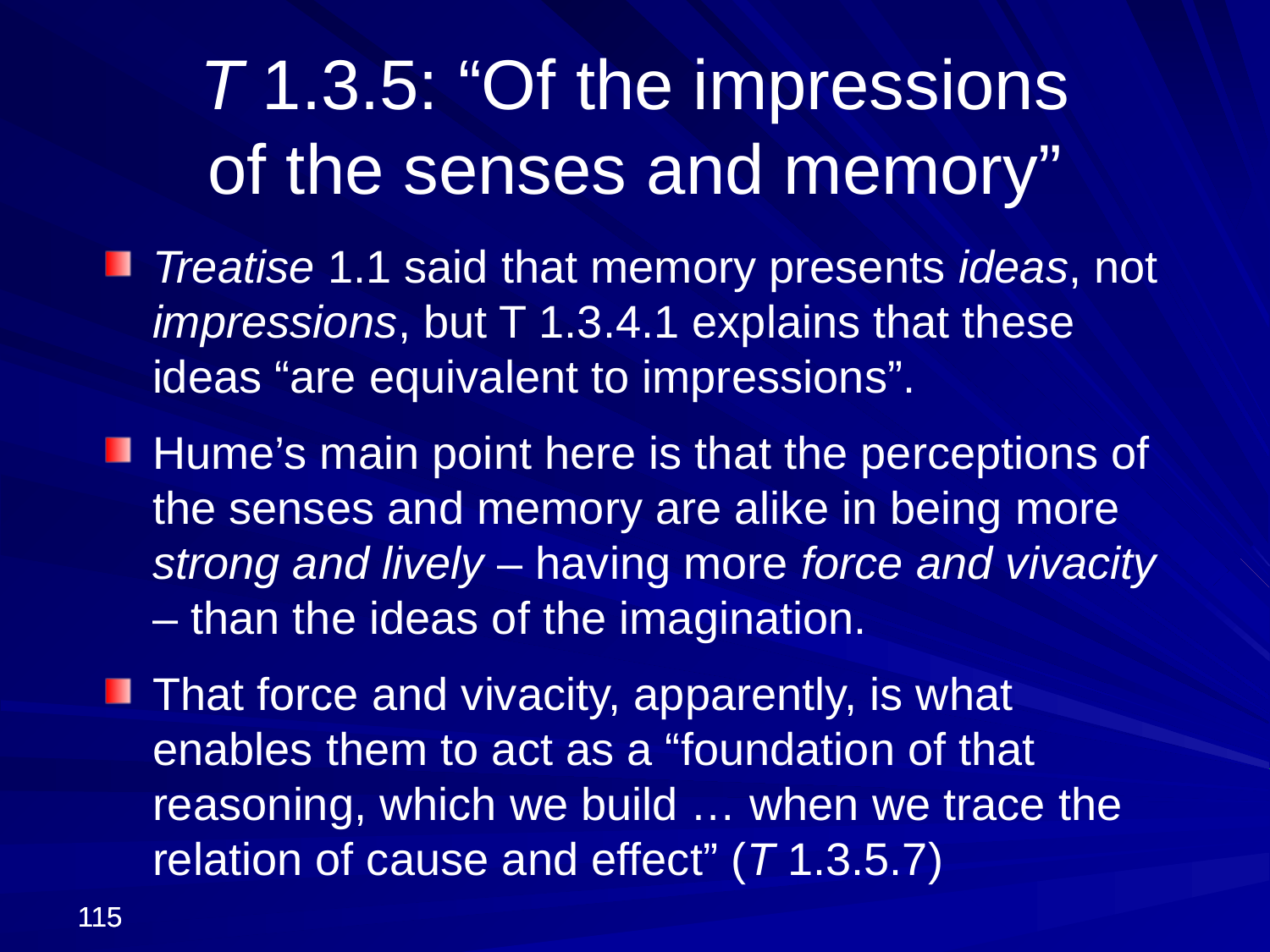

T 1.3.5: “Of the impressions
of the senses and memory”
Treatise 1.1 said that memory presents ideas, not impressions, but T 1.3.4.1 explains that these ideas “are equivalent to impressions”.
Hume’s main point here is that the perceptions of the senses and memory are alike in being more strong and lively – having more force and vivacity – than the ideas of the imagination.
That force and vivacity, apparently, is what enables them to act as a “foundation of that reasoning, which we build … when we trace the relation of cause and effect” (T 1.3.5.7)
115
115